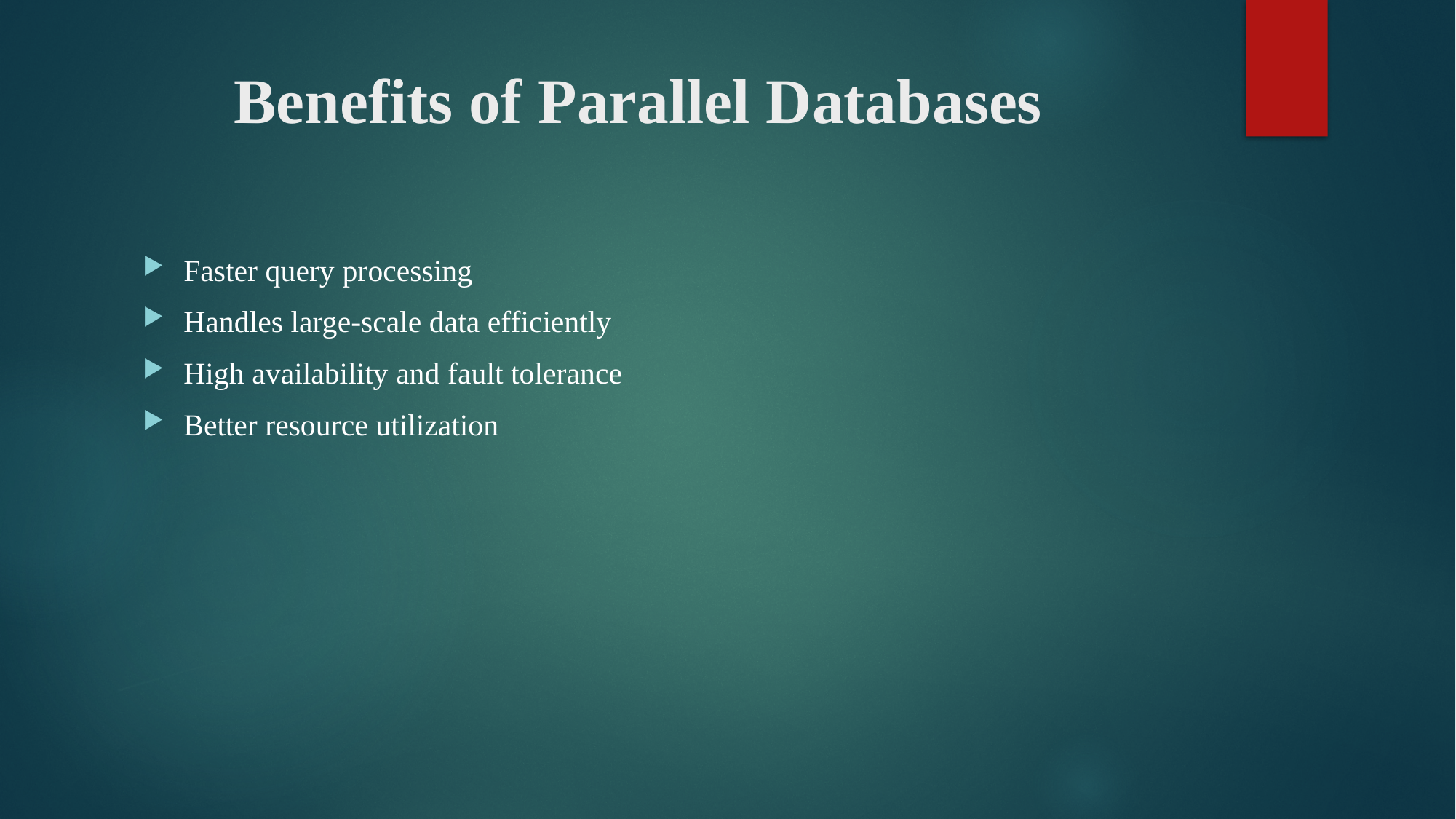

# Benefits of Parallel Databases
Faster query processing
Handles large-scale data efficiently
High availability and fault tolerance
Better resource utilization